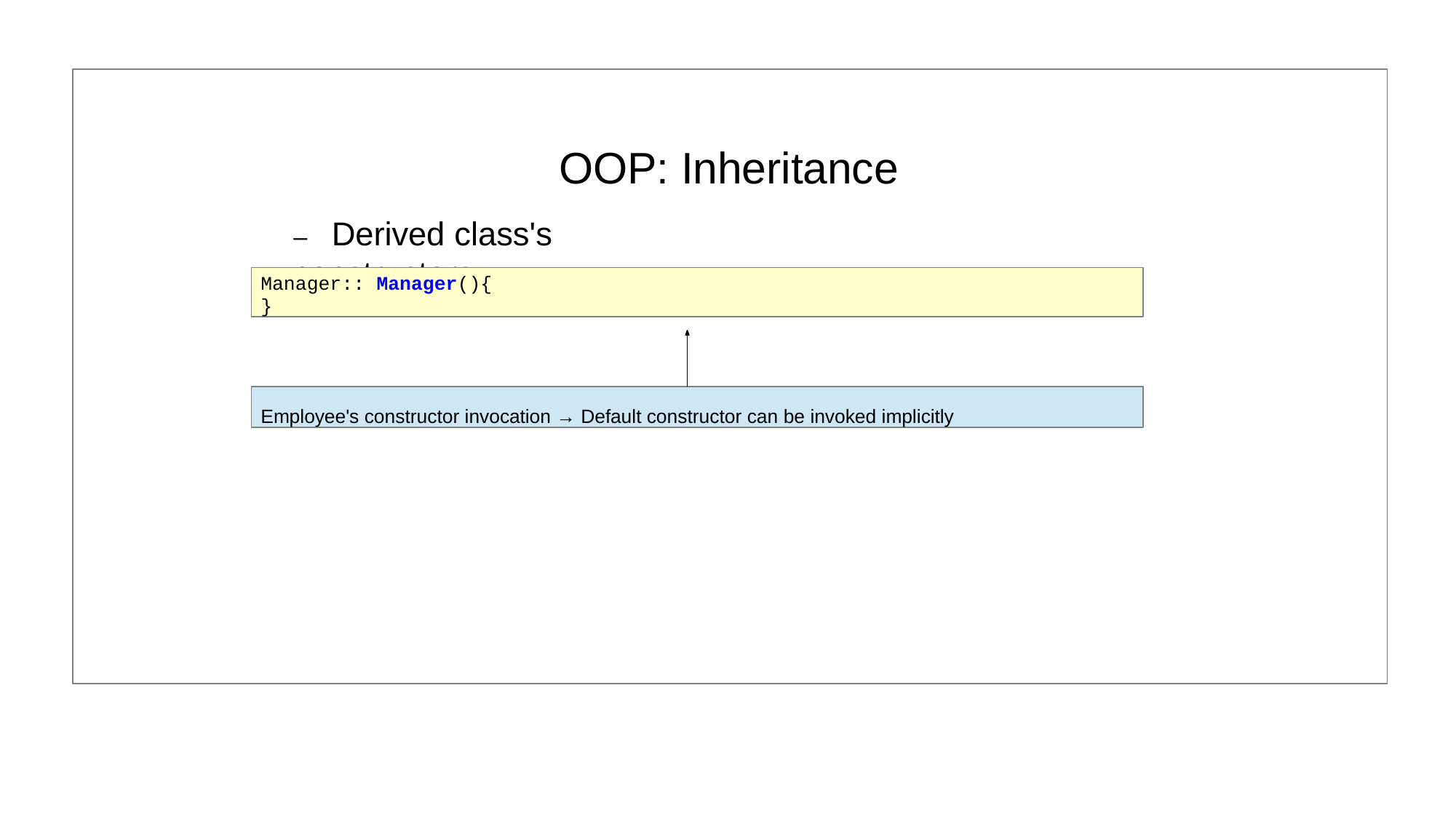

# OOP: Inheritance
–	Derived class's constructors
Manager:: Manager(){
}

Employee's constructor invocation → Default constructor can be invoked implicitly